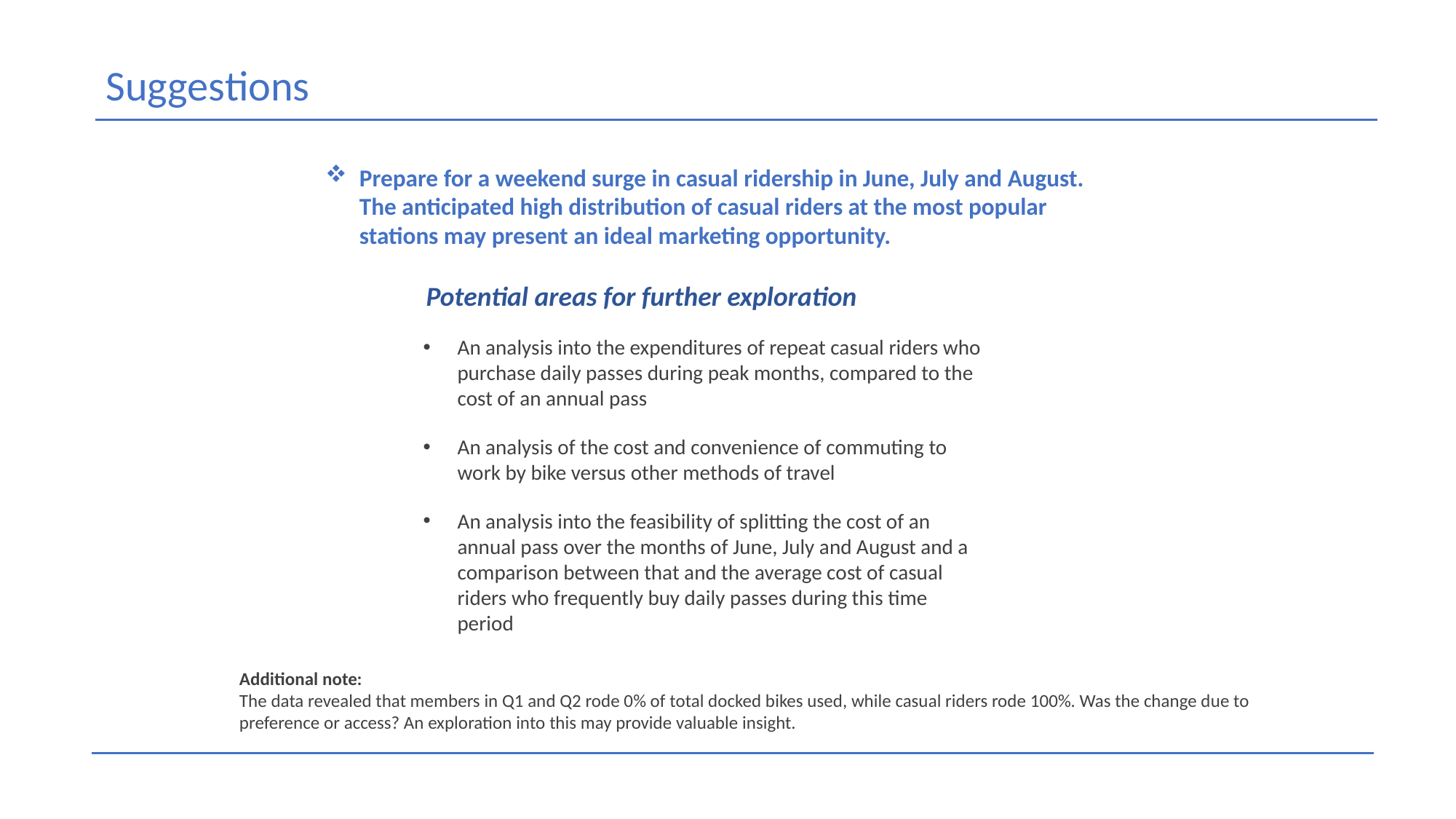

Suggestions
Prepare for a weekend surge in casual ridership in June, July and August. The anticipated high distribution of casual riders at the most popular stations may present an ideal marketing opportunity.
1
Potential areas for further exploration
An analysis into the expenditures of repeat casual riders who purchase daily passes during peak months, compared to the cost of an annual pass
An analysis of the cost and convenience of commuting to work by bike versus other methods of travel
An analysis into the feasibility of splitting the cost of an annual pass over the months of June, July and August and a comparison between that and the average cost of casual riders who frequently buy daily passes during this time period

Additional note:
The data revealed that members in Q1 and Q2 rode 0% of total docked bikes used, while casual riders rode 100%. Was the change due to preference or access? An exploration into this may provide valuable insight.